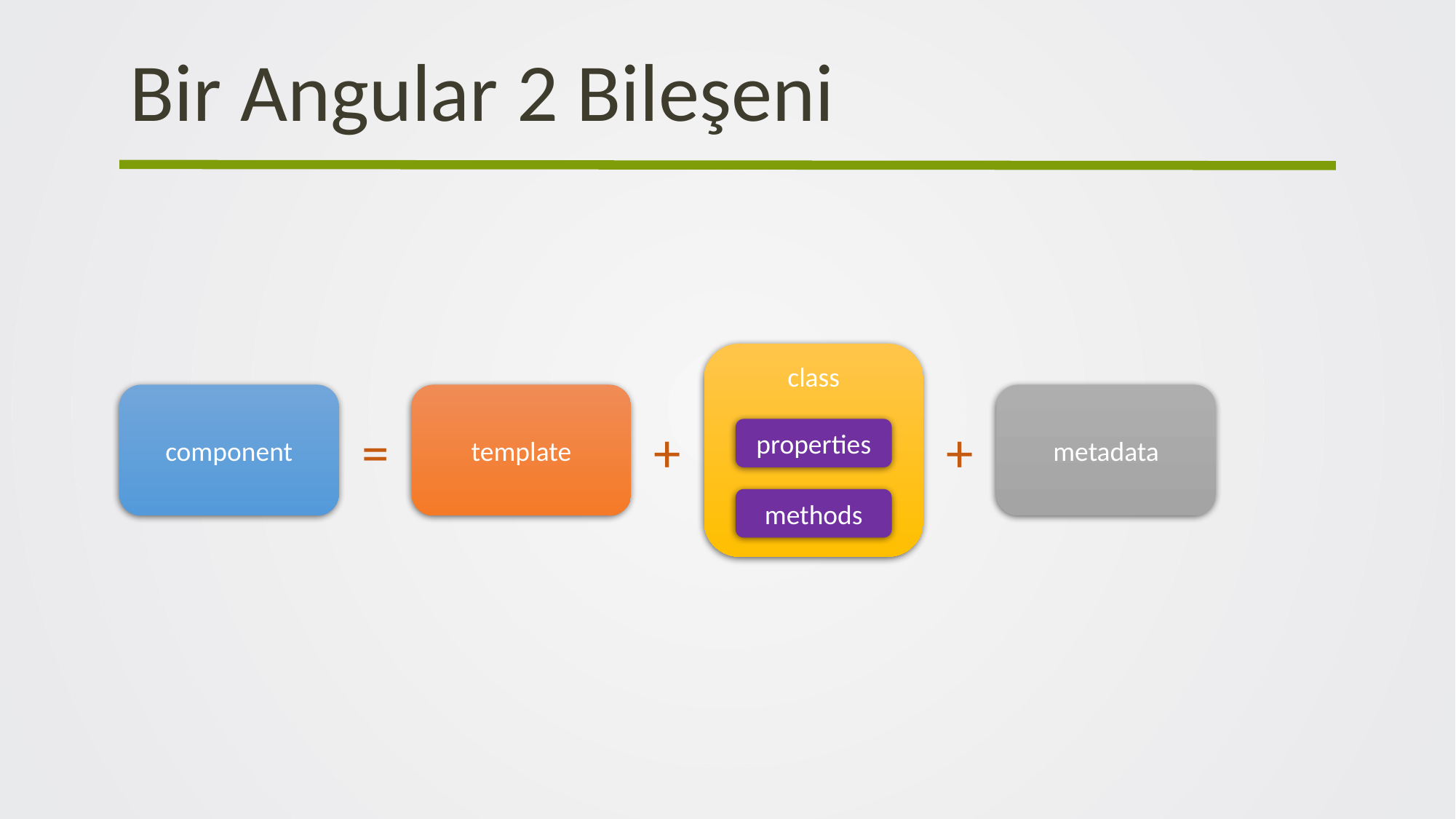

Bir Angular 2 Bileşeni
class
component
template
metadata
+
+
=
properties
methods